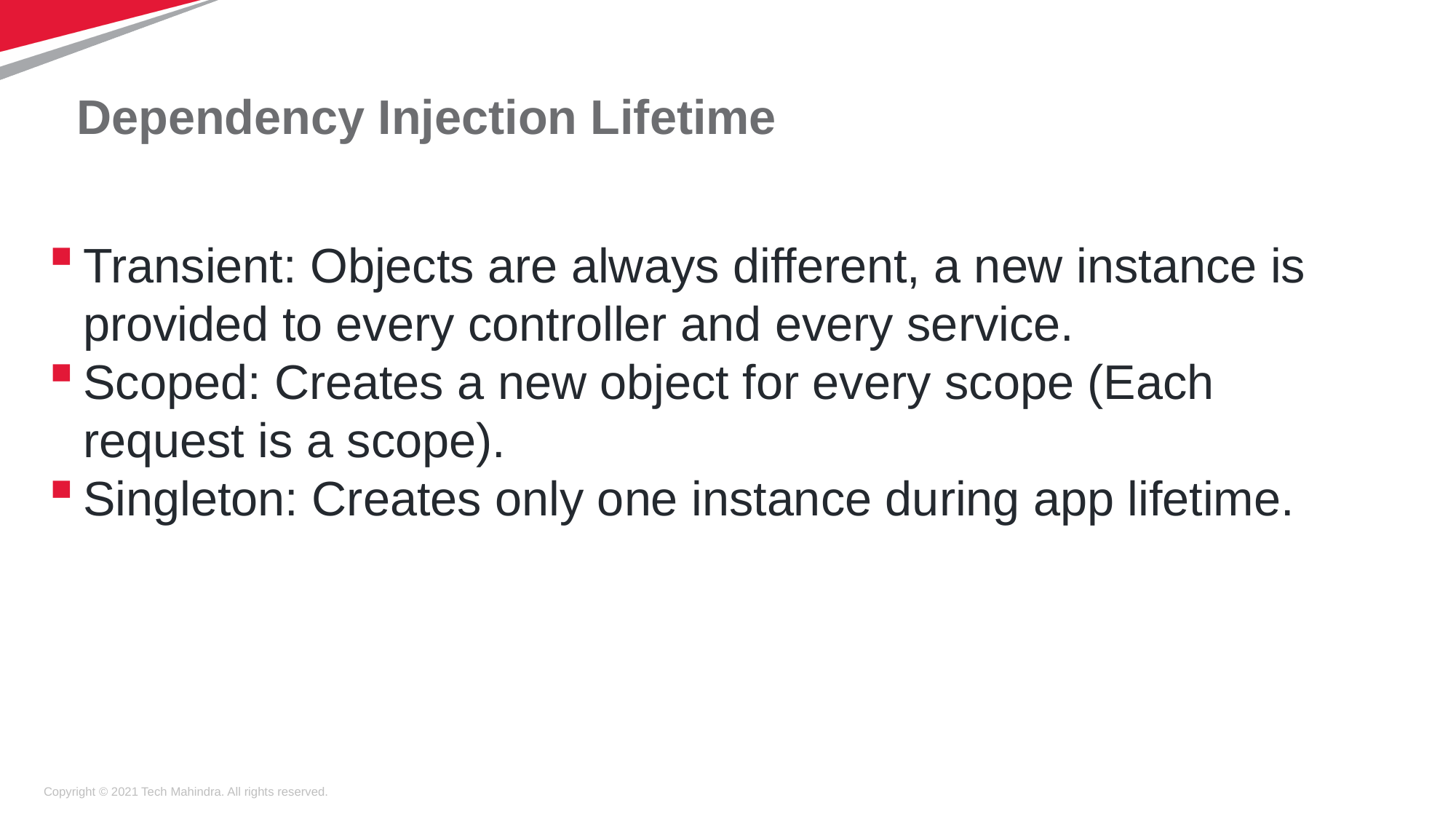

# Dependency Injection Lifetime
Transient: Objects are always different, a new instance is provided to every controller and every service.
Scoped: Creates a new object for every scope (Each request is a scope).
Singleton: Creates only one instance during app lifetime.